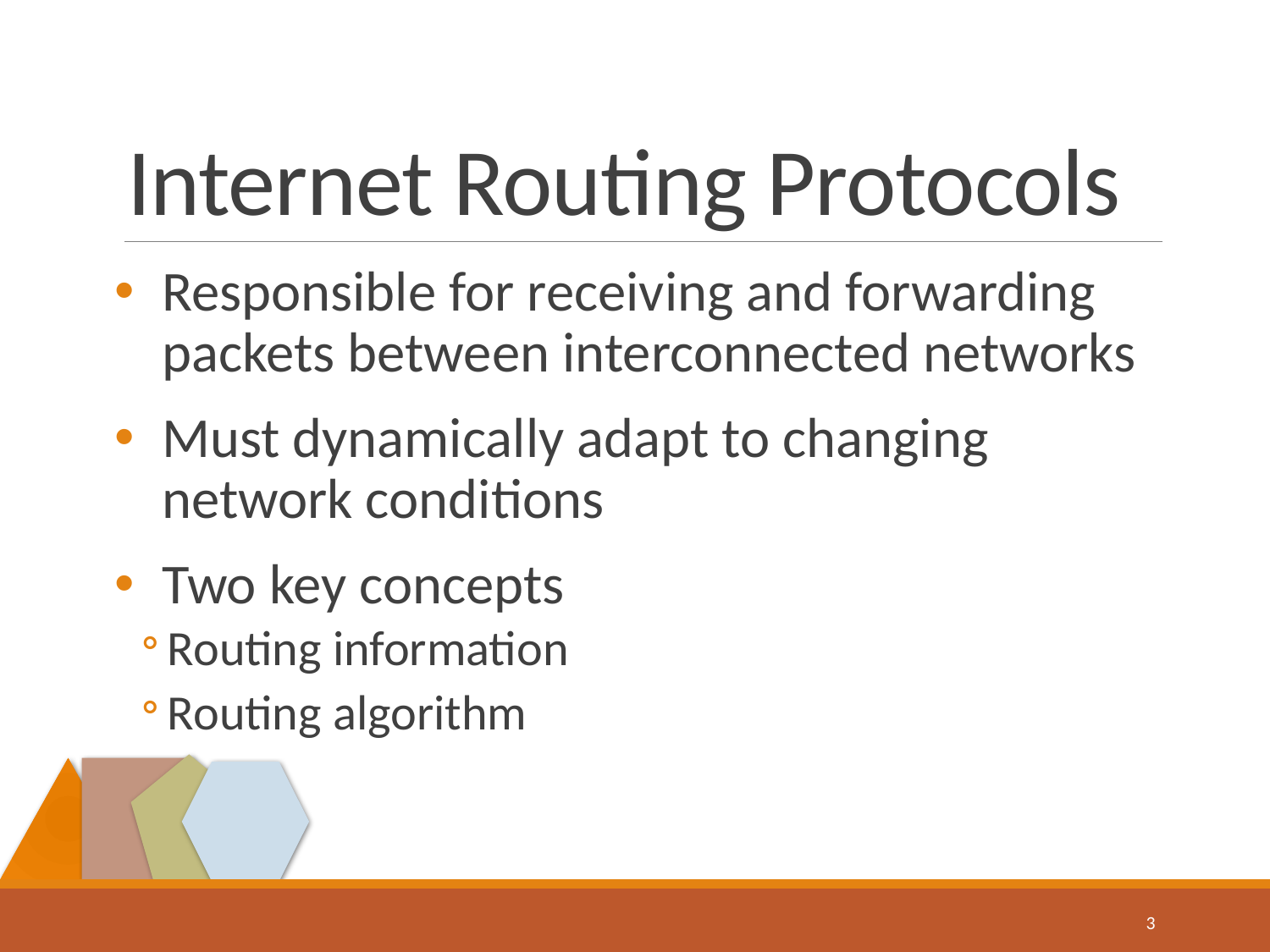

# Internet Routing Protocols
Responsible for receiving and forwarding packets between interconnected networks
Must dynamically adapt to changing network conditions
Two key concepts
Routing information
Routing algorithm
3